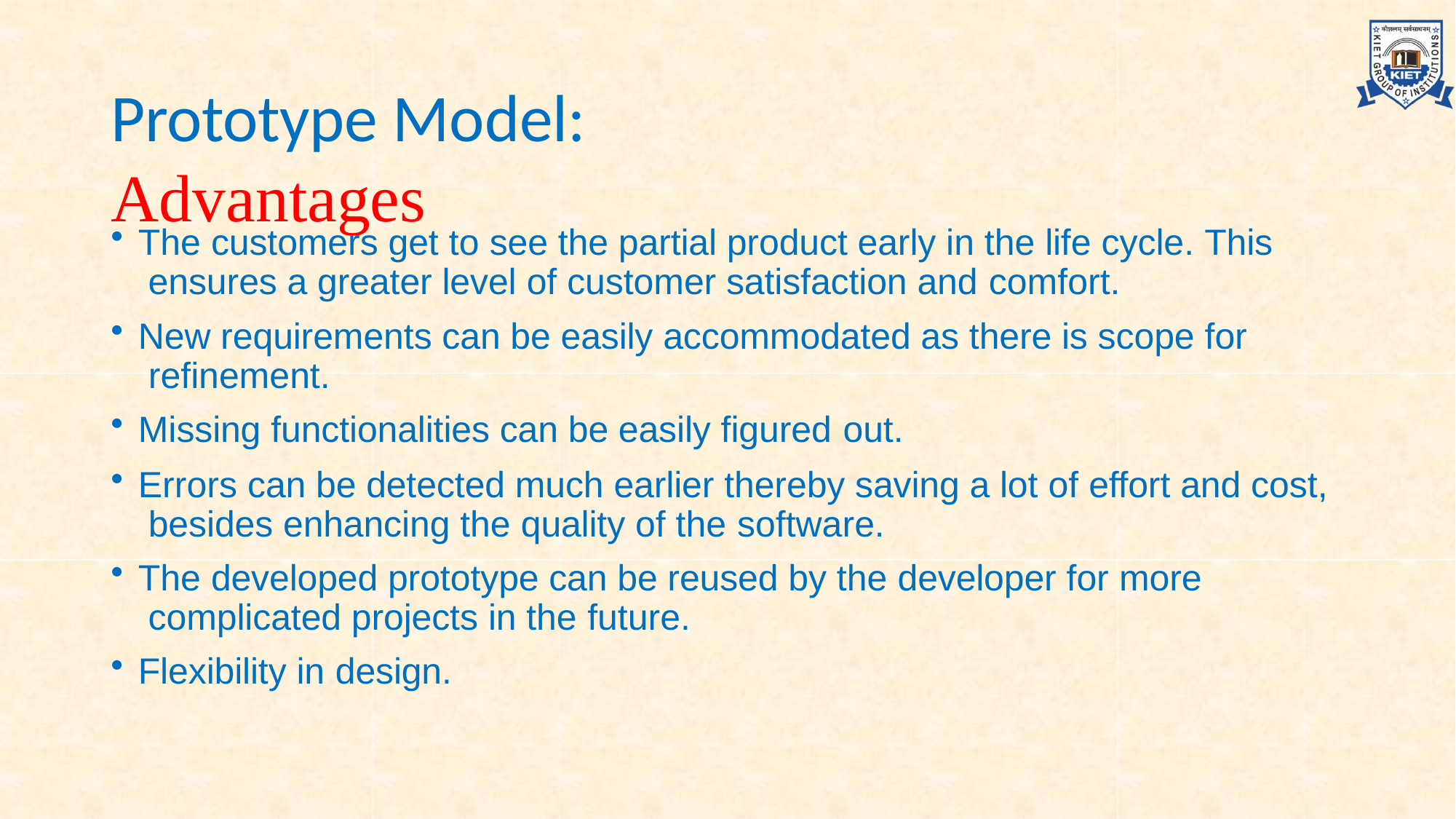

# Prototype Model: Advantages
The customers get to see the partial product early in the life cycle. This  ensures a greater level of customer satisfaction and comfort.
New requirements can be easily accommodated as there is scope for  refinement.
Missing functionalities can be easily figured out.
Errors can be detected much earlier thereby saving a lot of effort and cost,  besides enhancing the quality of the software.
The developed prototype can be reused by the developer for more  complicated projects in the future.
Flexibility in design.